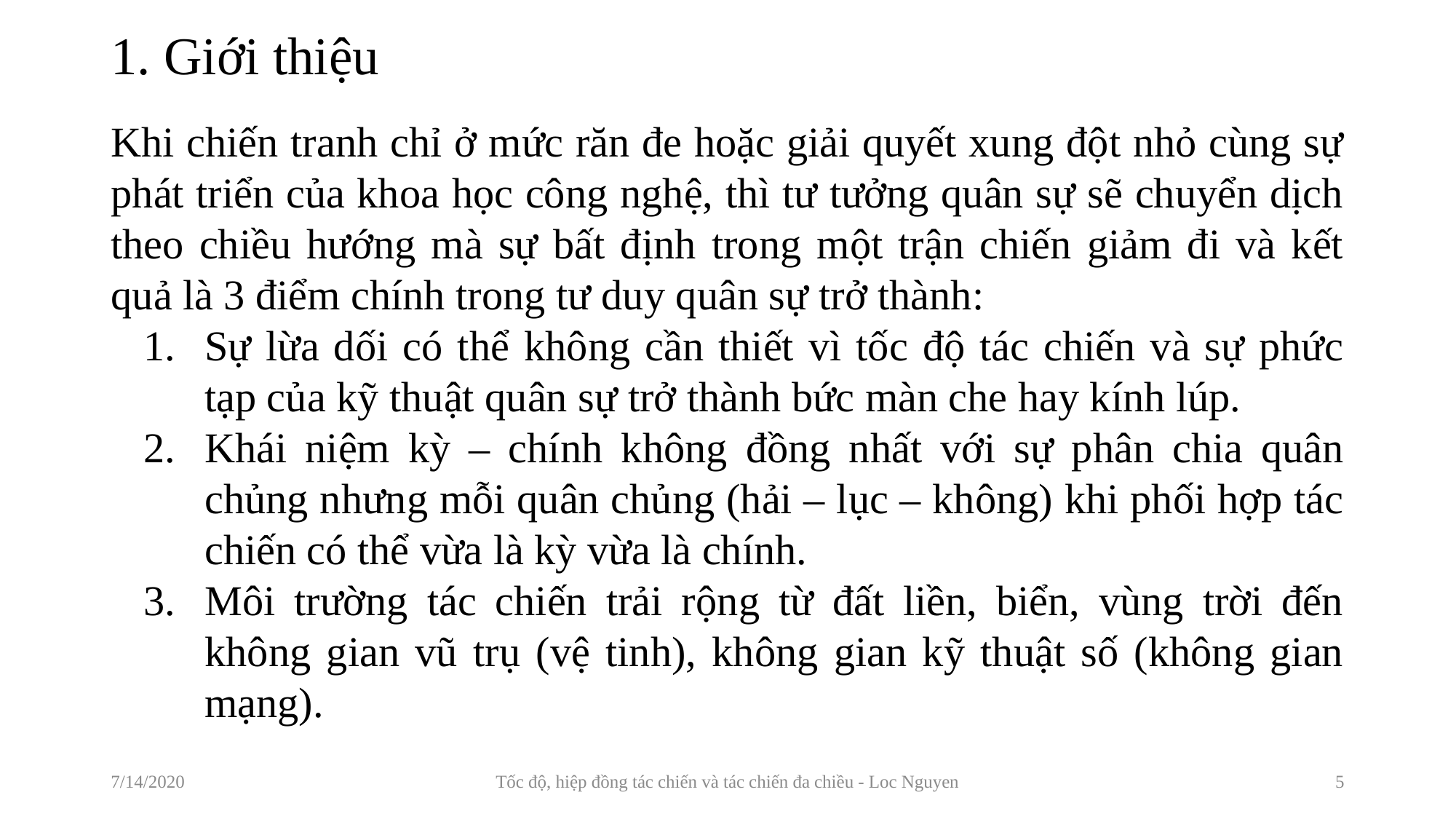

# 1. Giới thiệu
Khi chiến tranh chỉ ở mức răn đe hoặc giải quyết xung đột nhỏ cùng sự phát triển của khoa học công nghệ, thì tư tưởng quân sự sẽ chuyển dịch theo chiều hướng mà sự bất định trong một trận chiến giảm đi và kết quả là 3 điểm chính trong tư duy quân sự trở thành:
Sự lừa dối có thể không cần thiết vì tốc độ tác chiến và sự phức tạp của kỹ thuật quân sự trở thành bức màn che hay kính lúp.
Khái niệm kỳ – chính không đồng nhất với sự phân chia quân chủng nhưng mỗi quân chủng (hải – lục – không) khi phối hợp tác chiến có thể vừa là kỳ vừa là chính.
Môi trường tác chiến trải rộng từ đất liền, biển, vùng trời đến không gian vũ trụ (vệ tinh), không gian kỹ thuật số (không gian mạng).

7/14/2020
Tốc độ, hiệp đồng tác chiến và tác chiến đa chiều - Loc Nguyen
5